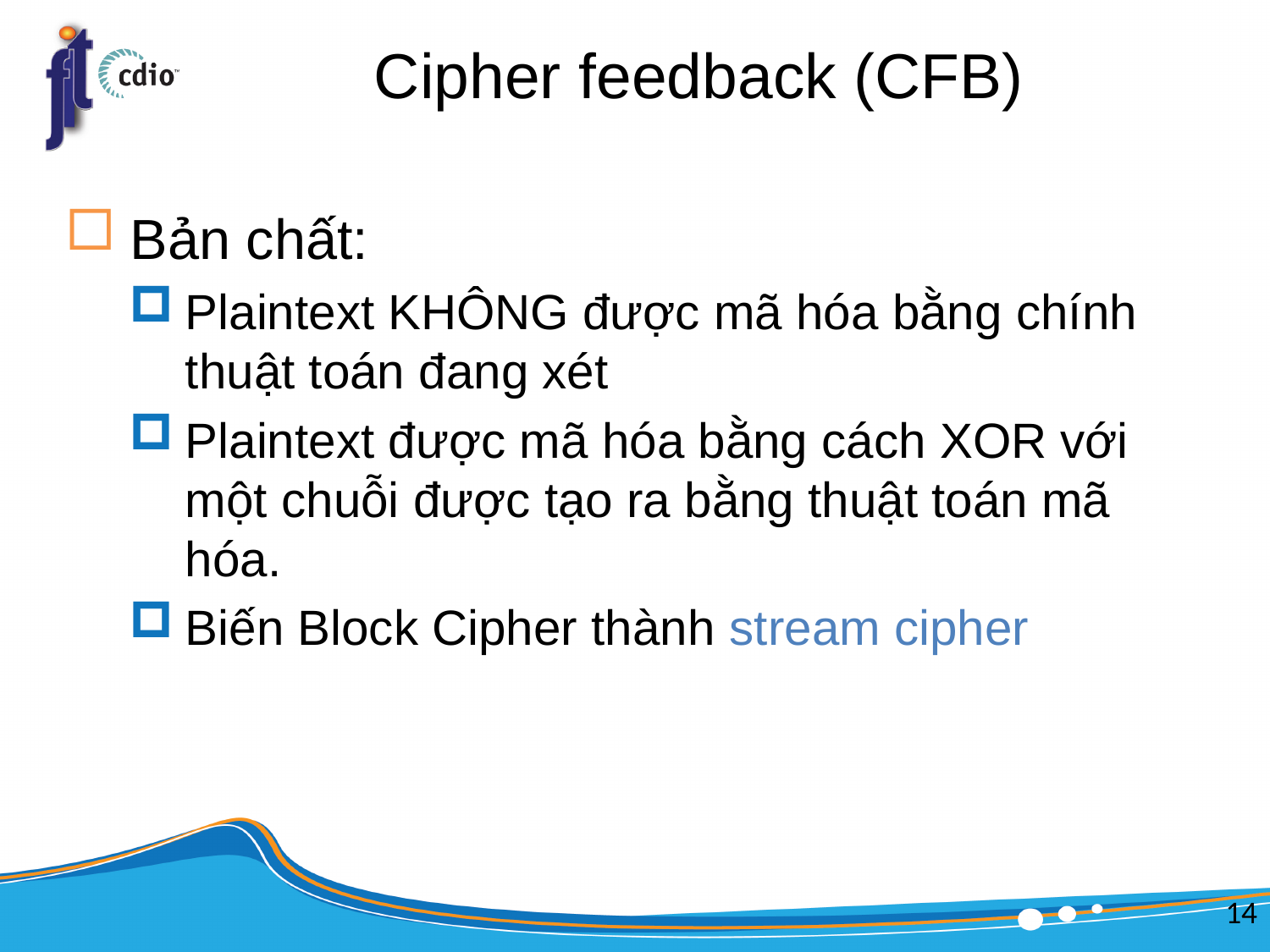

# Cipher feedback (CFB)
Bản chất:
Plaintext KHÔNG được mã hóa bằng chính thuật toán đang xét
Plaintext được mã hóa bằng cách XOR với một chuỗi được tạo ra bằng thuật toán mã hóa.
Biến Block Cipher thành stream cipher
14